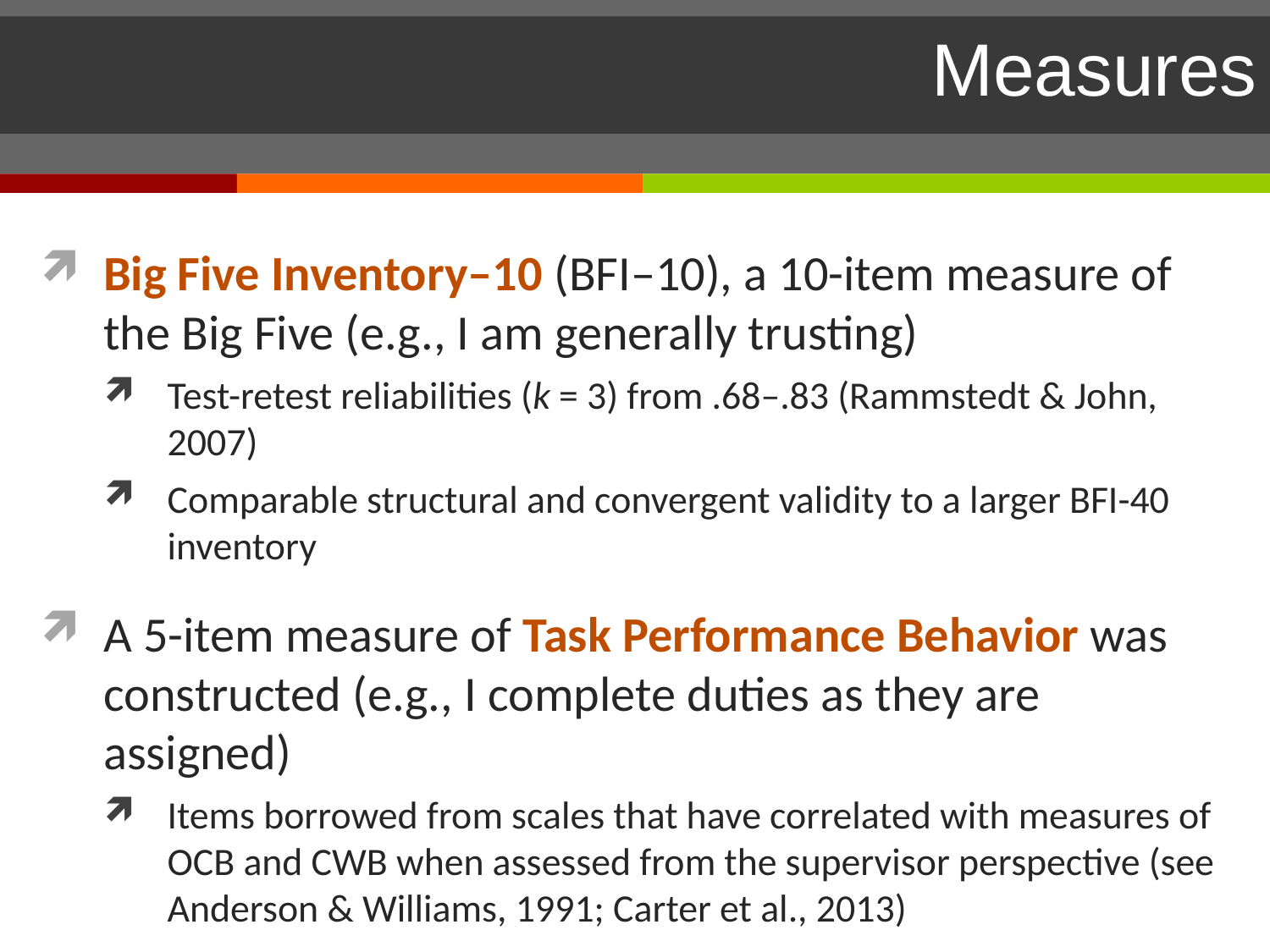

# Measures
Big Five Inventory–10 (BFI–10), a 10-item measure of the Big Five (e.g., I am generally trusting)
Test-retest reliabilities (k = 3) from .68–.83 (Rammstedt & John, 2007)
Comparable structural and convergent validity to a larger BFI-40 inventory
A 5-item measure of Task Performance Behavior was constructed (e.g., I complete duties as they are assigned)
Items borrowed from scales that have correlated with measures of OCB and CWB when assessed from the supervisor perspective (see Anderson & Williams, 1991; Carter et al., 2013)